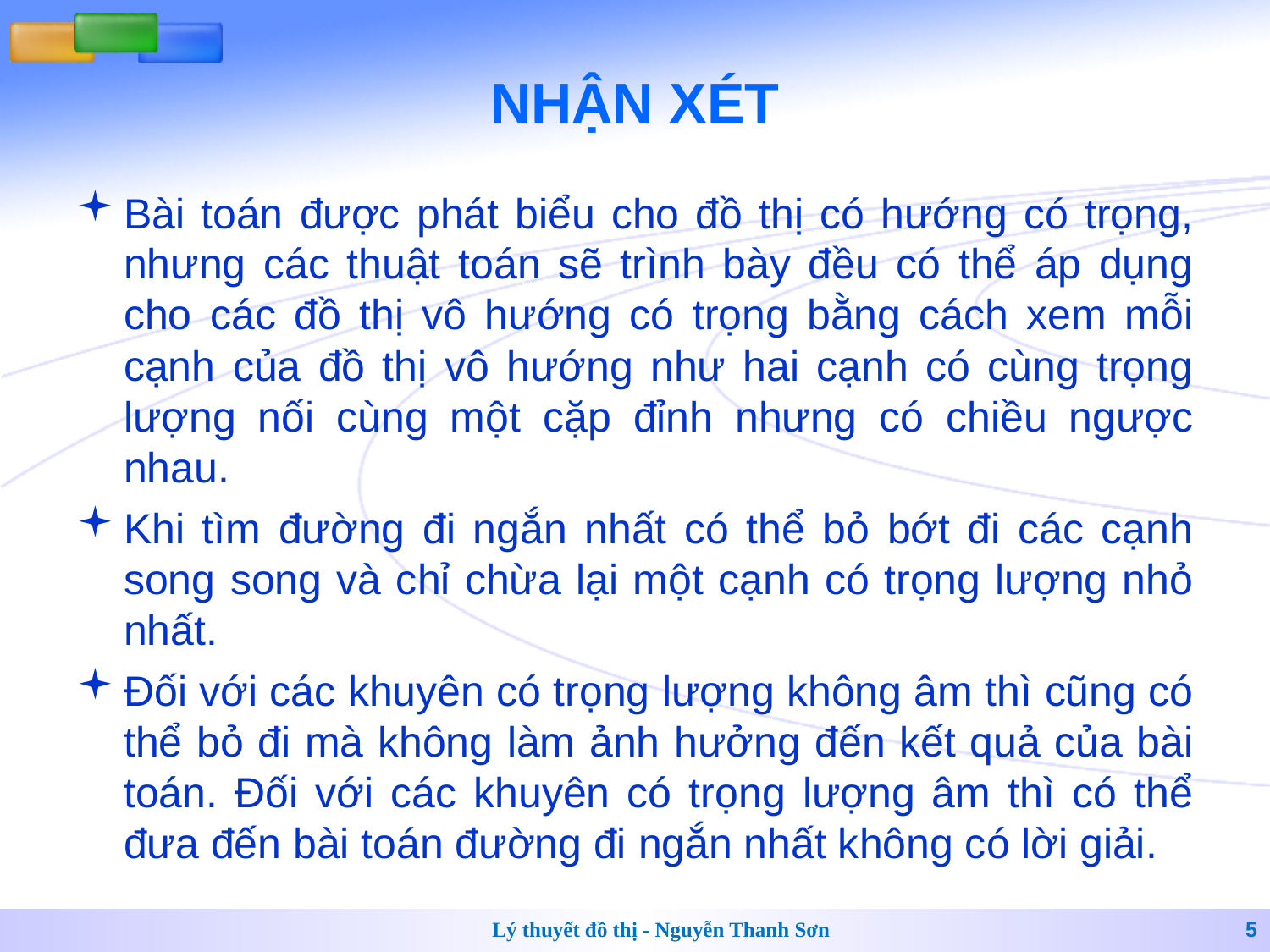

# NHẬN XÉT
Bài toán được phát biểu cho đồ thị có hướng có trọng, nhưng các thuật toán sẽ trình bày đều có thể áp dụng cho các đồ thị vô hướng có trọng bằng cách xem mỗi cạnh của đồ thị vô hướng như hai cạnh có cùng trọng lượng nối cùng một cặp đỉnh nhưng có chiều ngược nhau.
Khi tìm đường đi ngắn nhất có thể bỏ bớt đi các cạnh song song và chỉ chừa lại một cạnh có trọng lượng nhỏ nhất.
Đối với các khuyên có trọng lượng không âm thì cũng có thể bỏ đi mà không làm ảnh hưởng đến kết quả của bài toán. Đối với các khuyên có trọng lượng âm thì có thể đưa đến bài toán đường đi ngắn nhất không có lời giải.

Lý thuyết đồ thị - Nguyễn Thanh Sơn
5